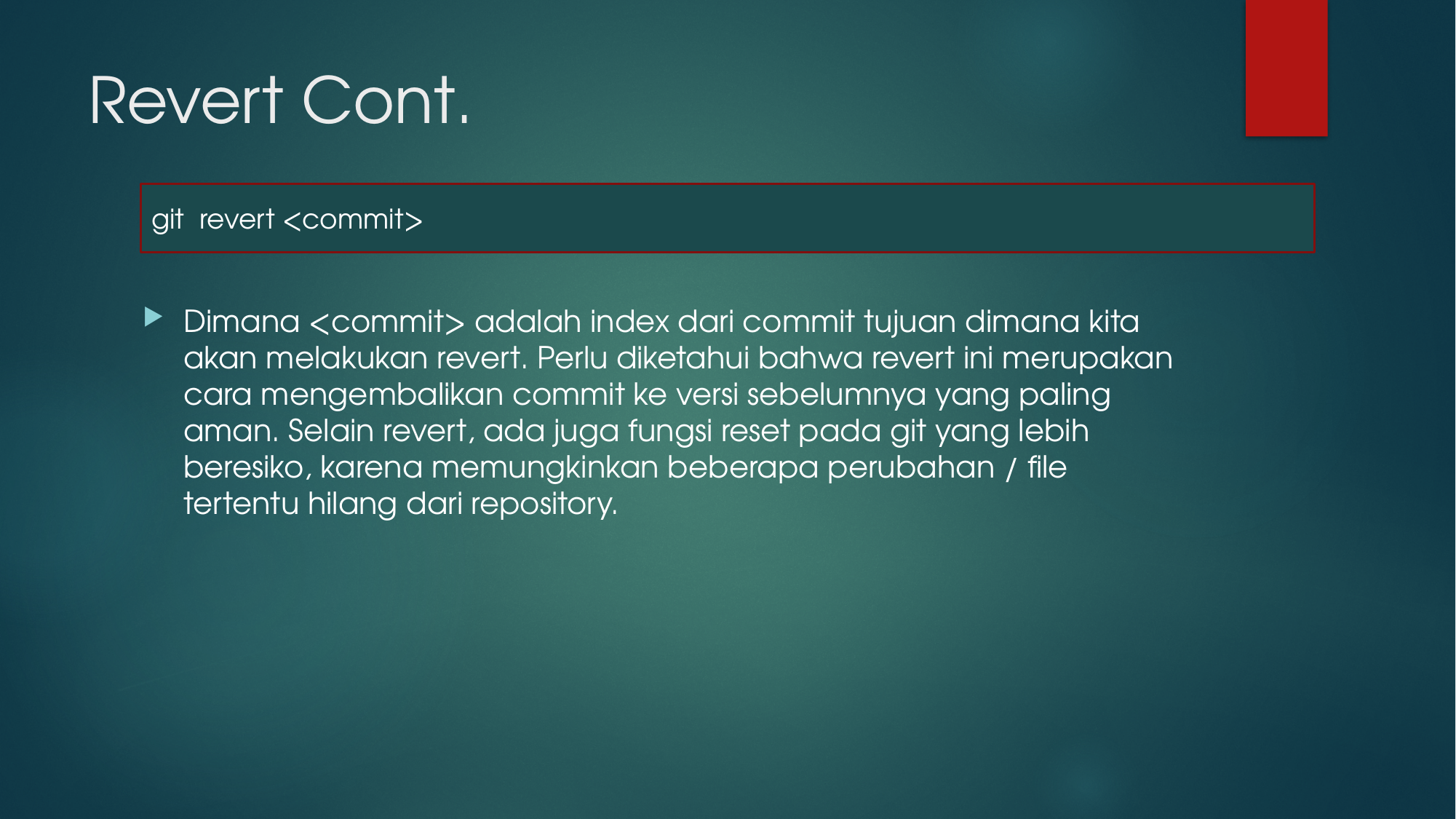

# Revert Cont.
git  revert <commit>

Dimana <commit> adalah index dari commit tujuan dimana kita akan melakukan revert. Perlu diketahui bahwa revert ini merupakan cara mengembalikan commit ke versi sebelumnya yang paling aman. Selain revert, ada juga fungsi reset pada git yang lebih beresiko, karena memungkinkan beberapa perubahan / file tertentu hilang dari repository.